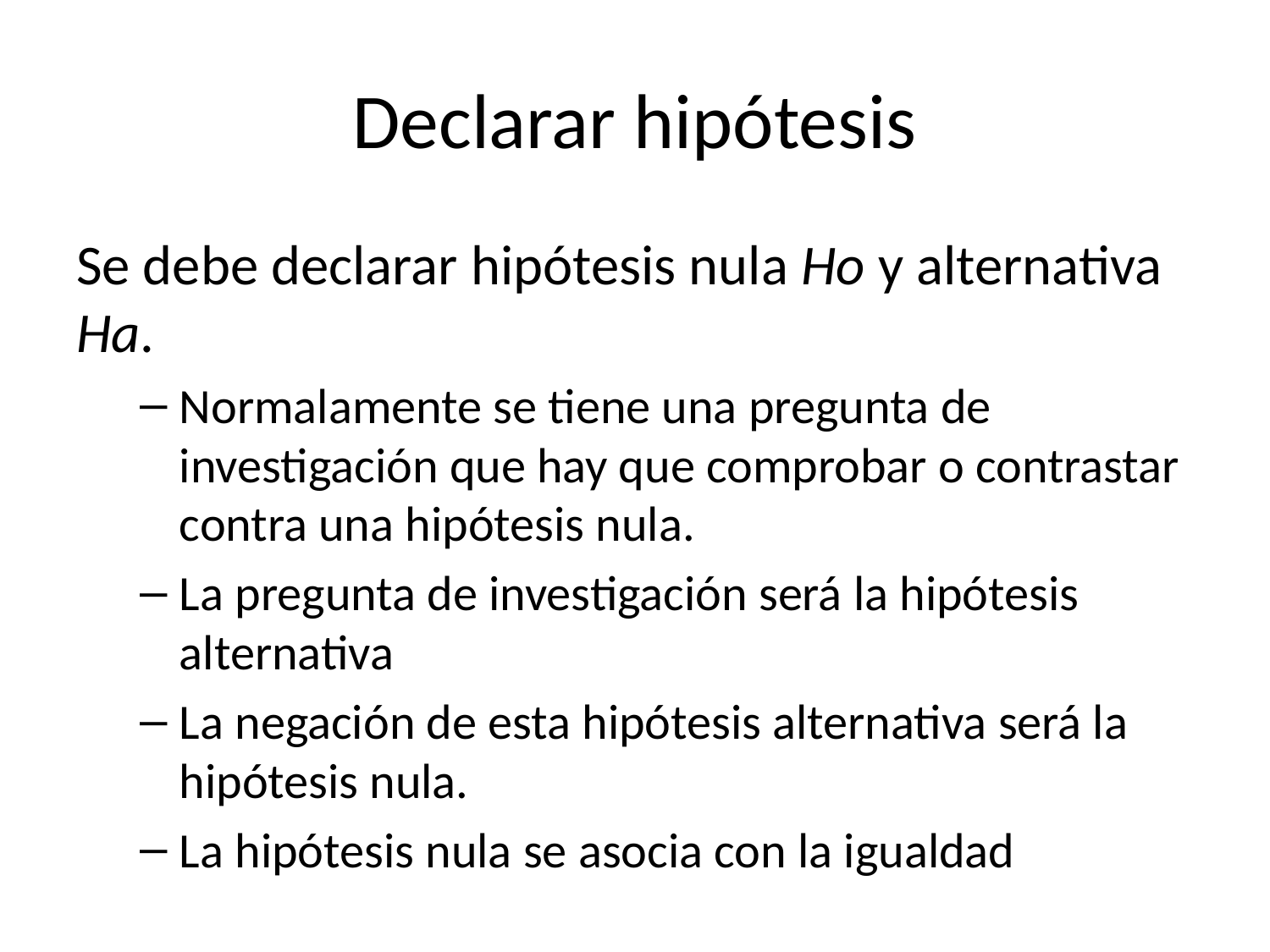

# Declarar hipótesis
Se debe declarar hipótesis nula Ho y alternativa Ha.
Normalamente se tiene una pregunta de investigación que hay que comprobar o contrastar contra una hipótesis nula.
La pregunta de investigación será la hipótesis alternativa
La negación de esta hipótesis alternativa será la hipótesis nula.
La hipótesis nula se asocia con la igualdad